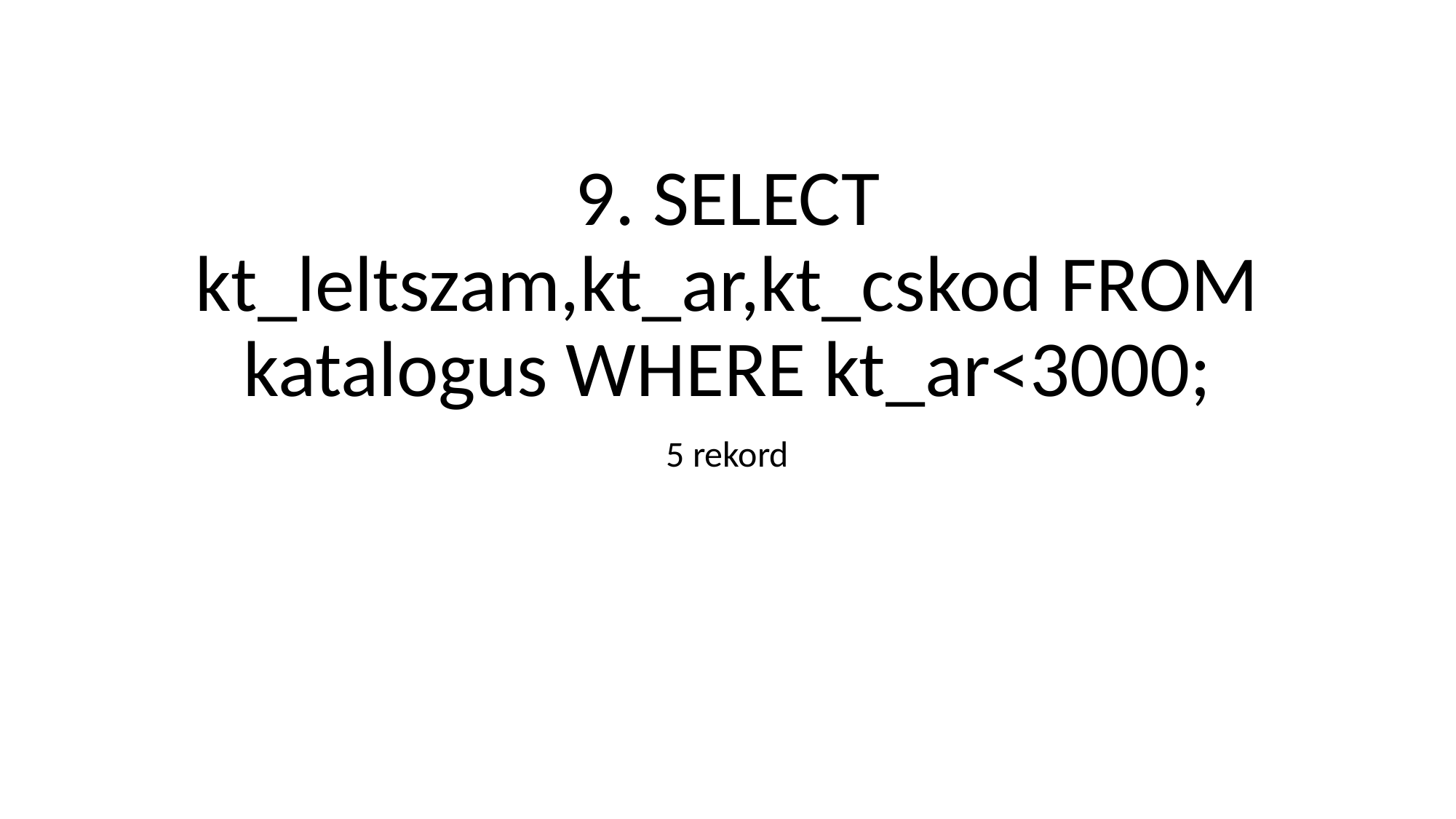

# 9. SELECT kt_leltszam,kt_ar,kt_cskod FROM katalogus WHERE kt_ar<3000;
5 rekord